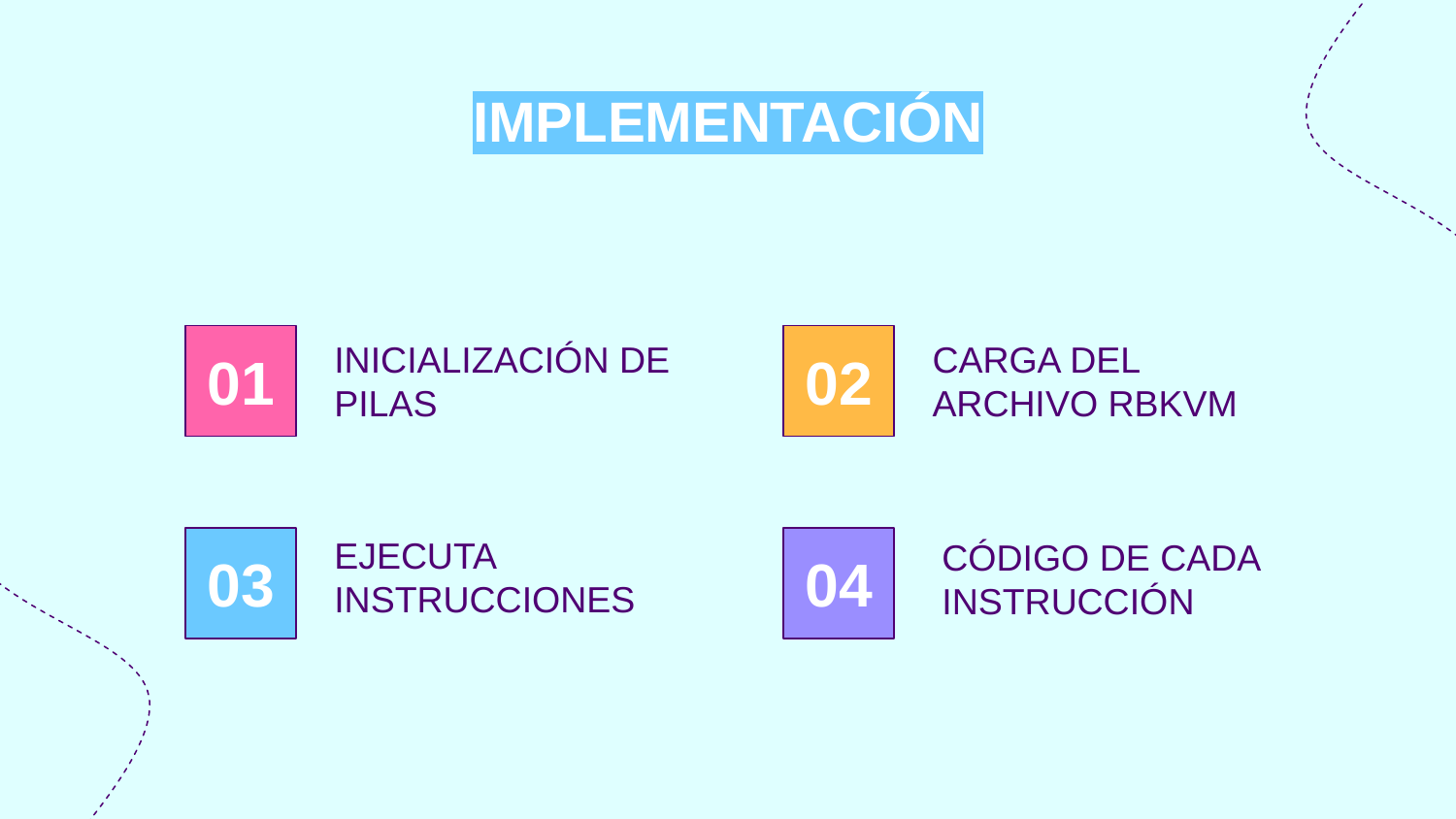

# IMPLEMENTACIÓN

INICIALIZACIÓN DE PILAS
CARGA DEL ARCHIVO RBKVM
01
02

EJECUTA INSTRUCCIONES
03
04
CÓDIGO DE CADA INSTRUCCIÓN